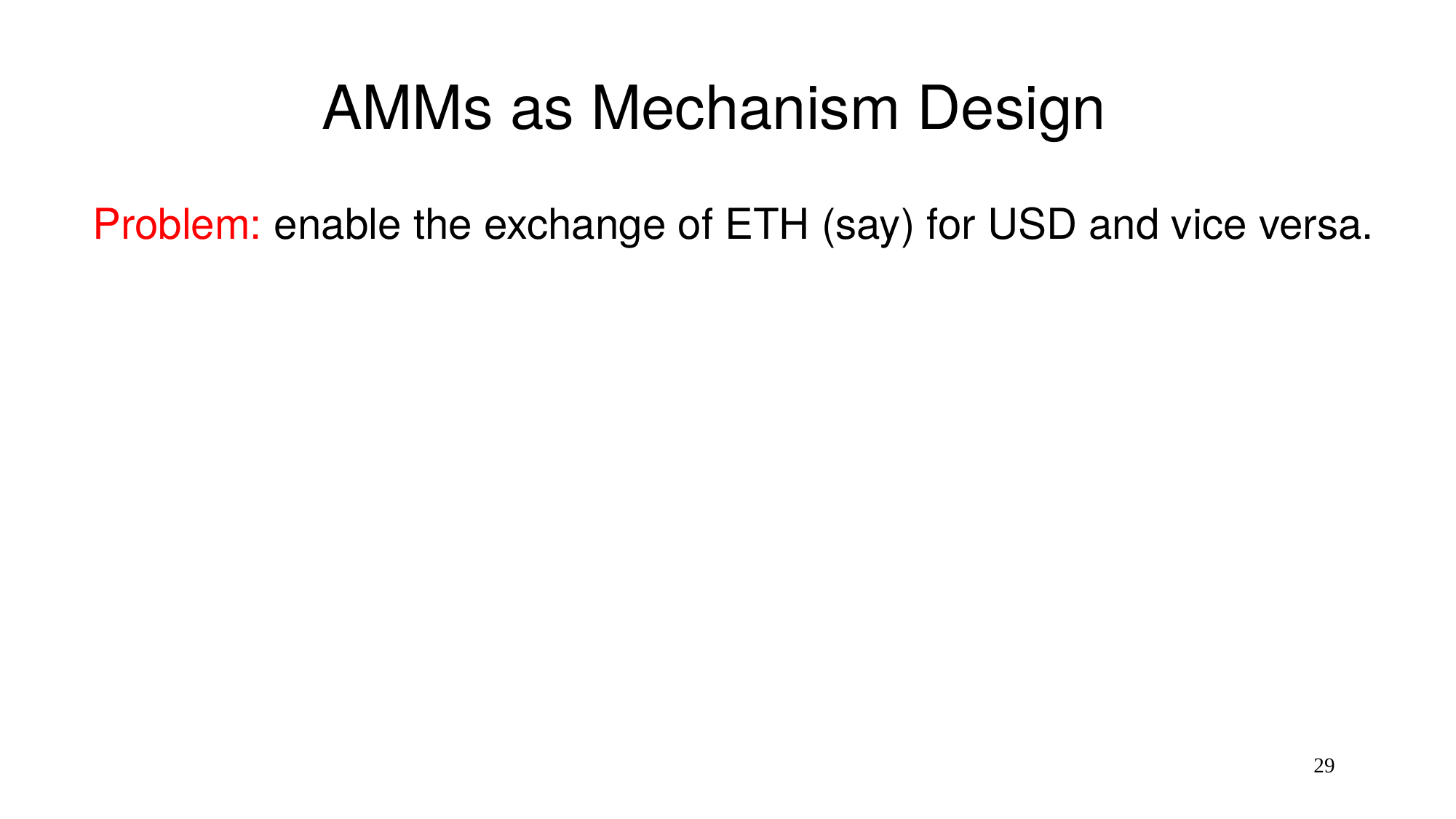

# AMMs as Mechanism Design
Problem: enable the exchange of ETH (say) for USD and vice versa.

29